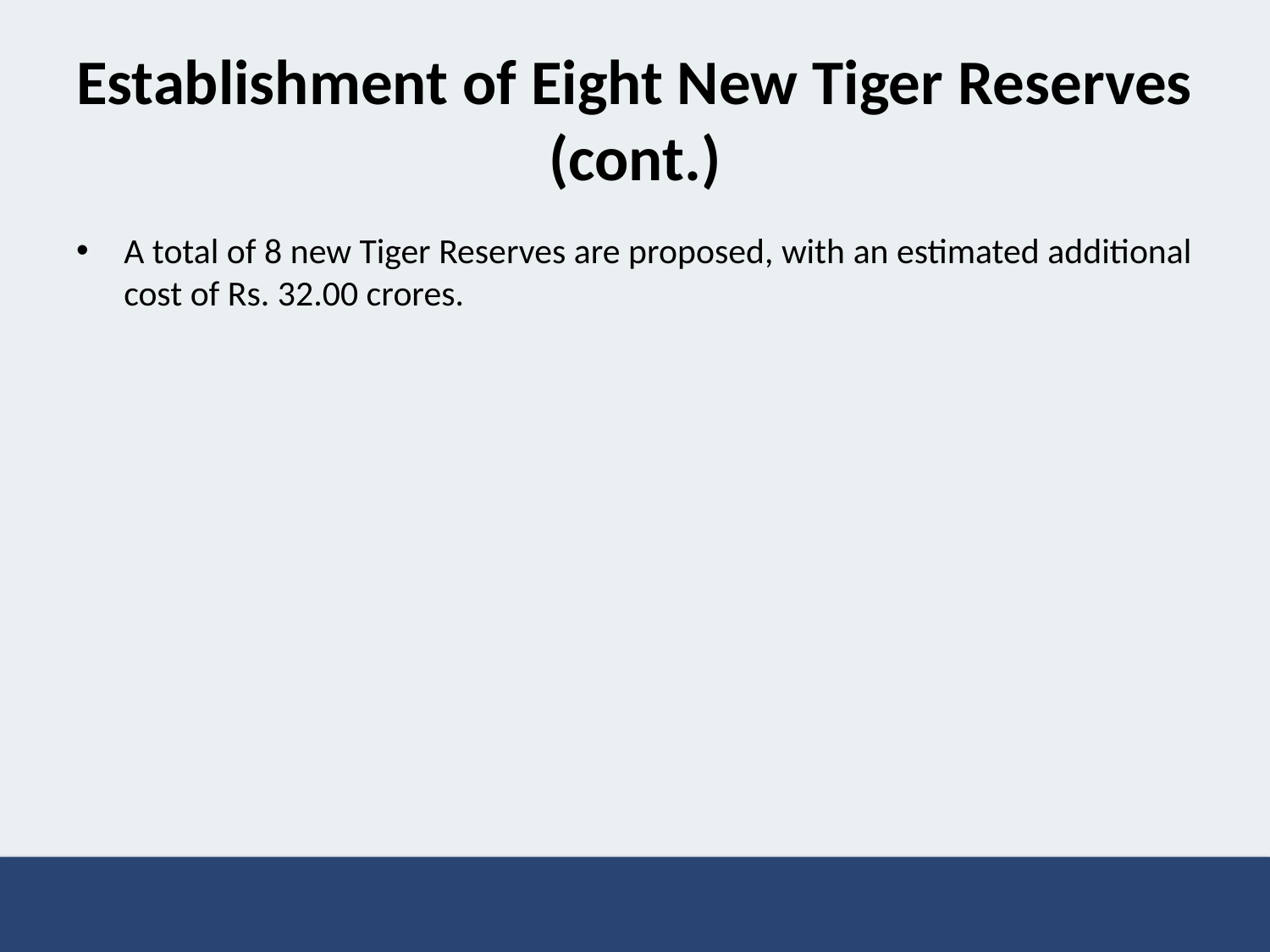

# Establishment of Eight New Tiger Reserves (cont.)
A total of 8 new Tiger Reserves are proposed, with an estimated additional cost of Rs. 32.00 crores.